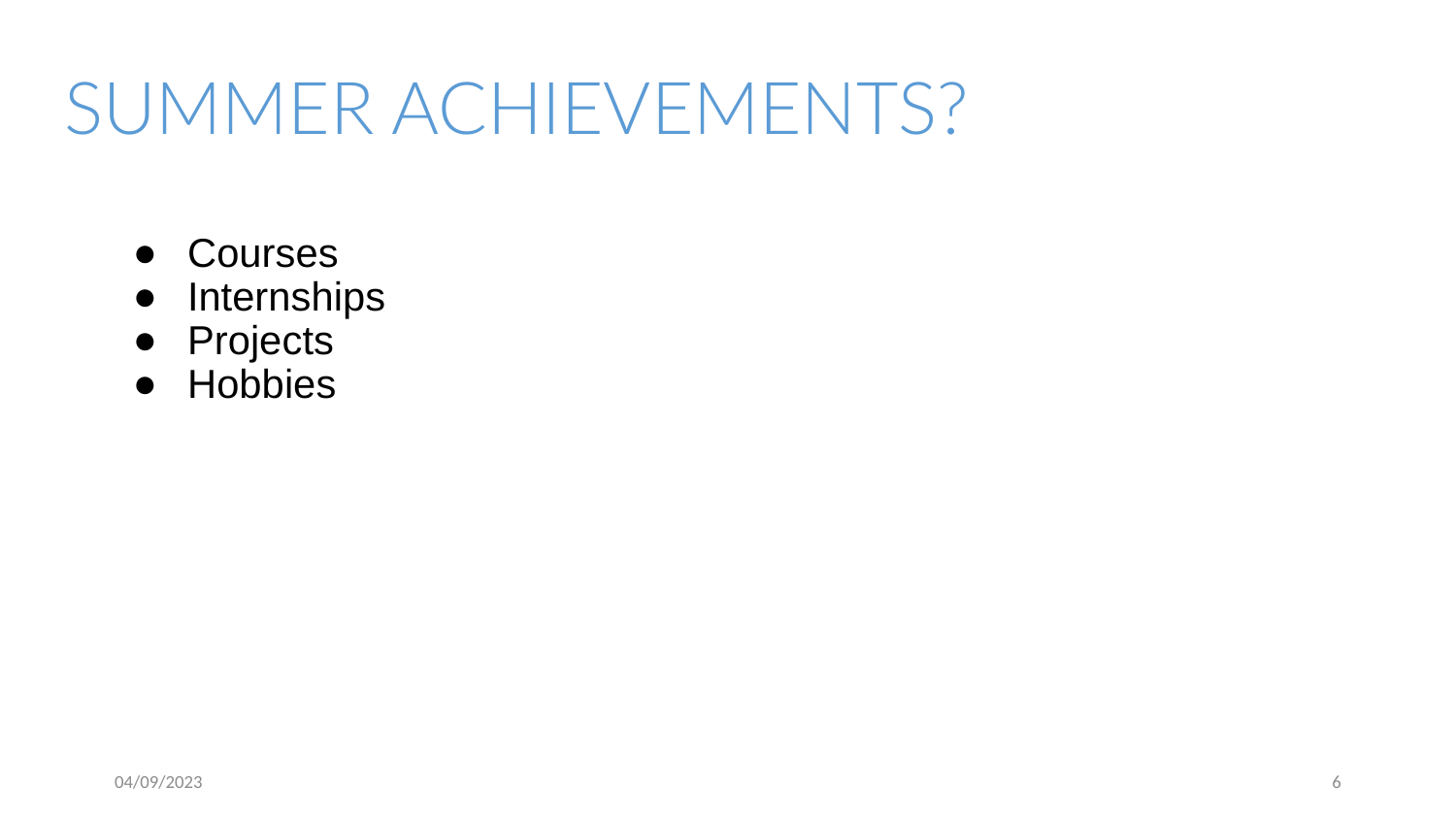

SUMMER ACHIEVEMENTS?
Courses
Internships
Projects
Hobbies
04/09/2023
6